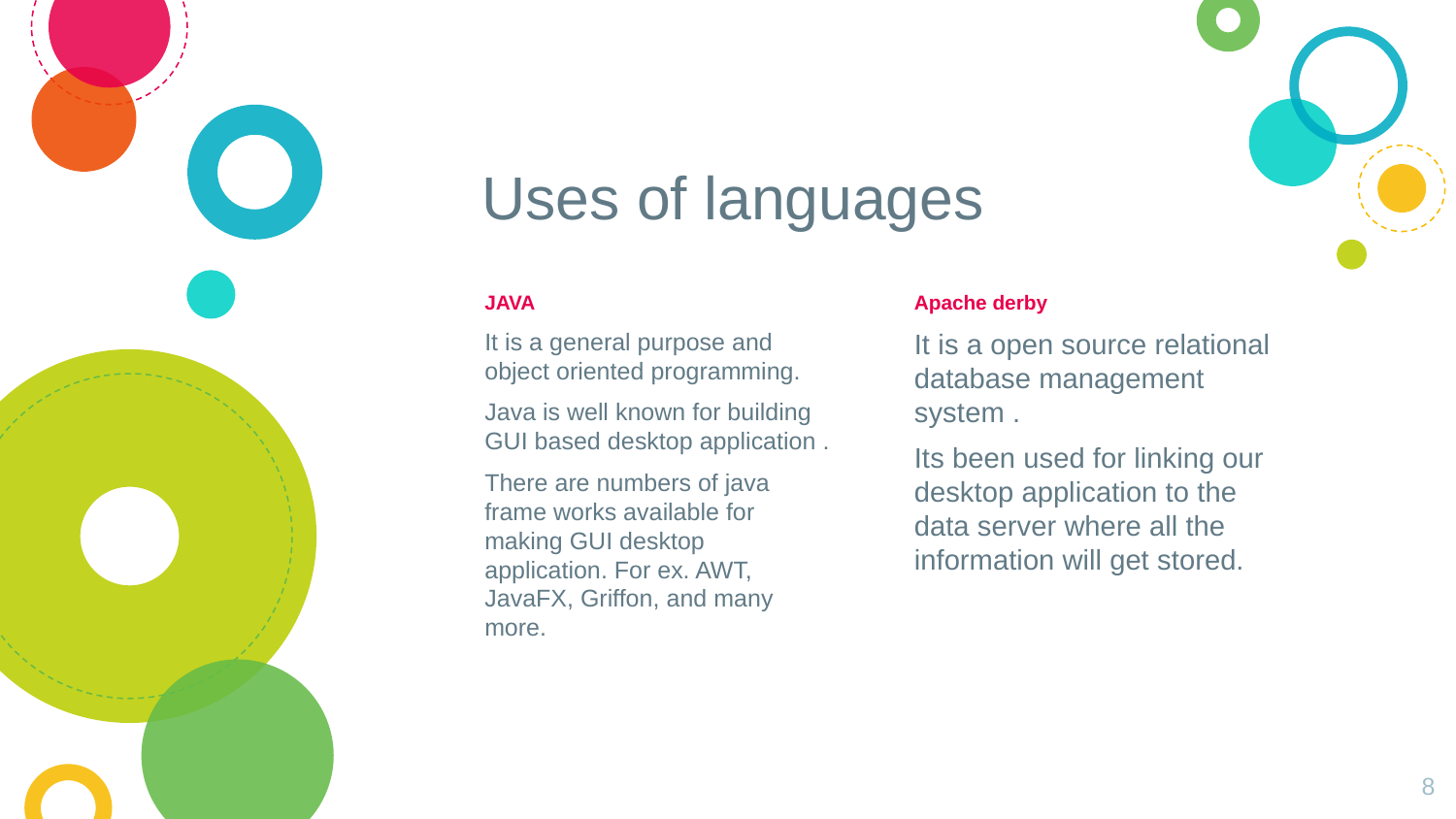

# Uses of languages
JAVA
It is a general purpose and object oriented programming.
Java is well known for building GUI based desktop application .
There are numbers of java frame works available for making GUI desktop application. For ex. AWT, JavaFX, Griffon, and many more.

Apache derby
It is a open source relational database management system .
Its been used for linking our desktop application to the data server where all the information will get stored.

8